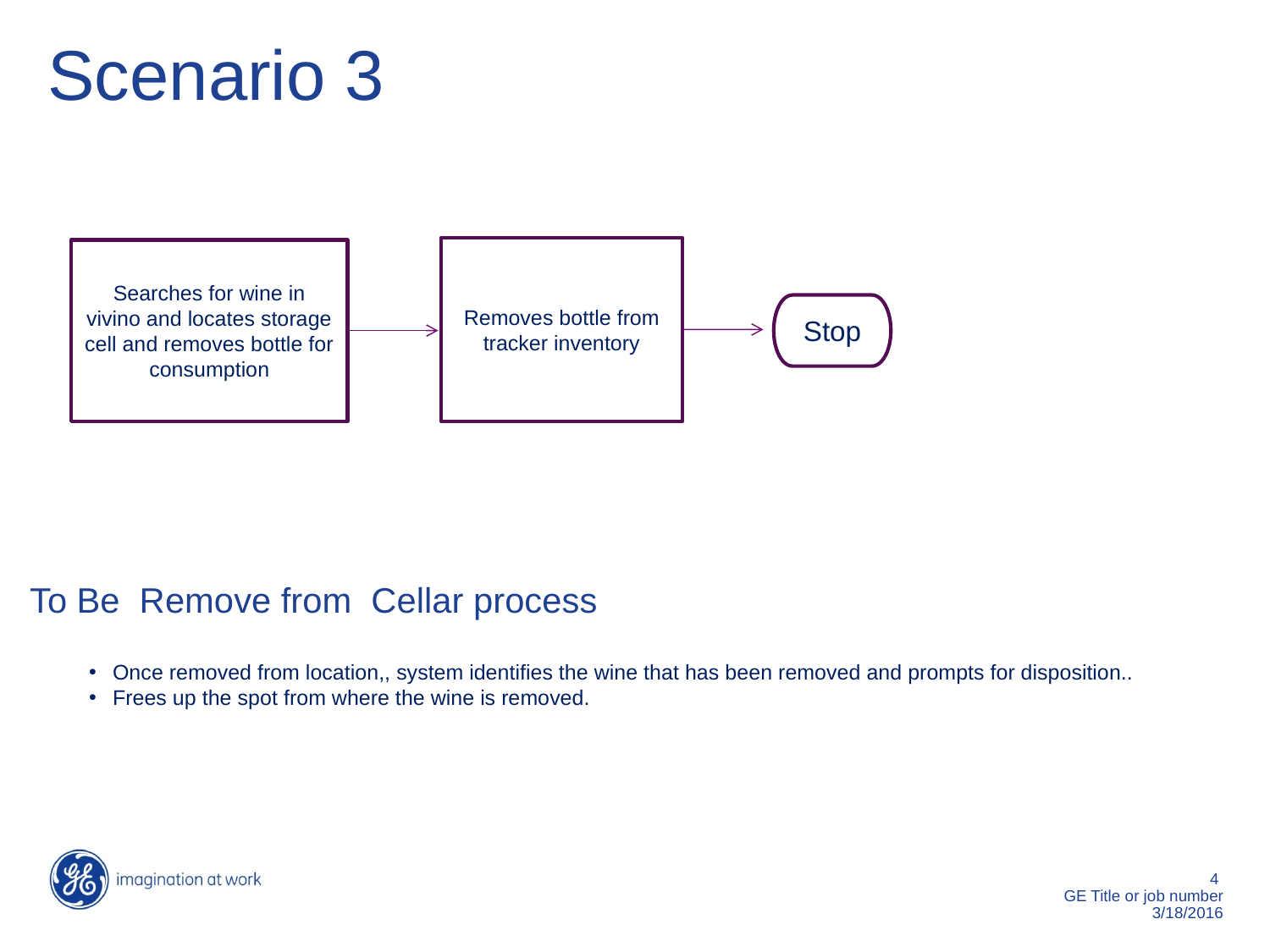

# Scenario 3
Removes bottle from tracker inventory
Searches for wine in vivino and locates storage cell and removes bottle for consumption
Stop
To Be  Remove from  Cellar process
Once removed from location,, system identifies the wine that has been removed and prompts for disposition..
Frees up the spot from where the wine is removed.